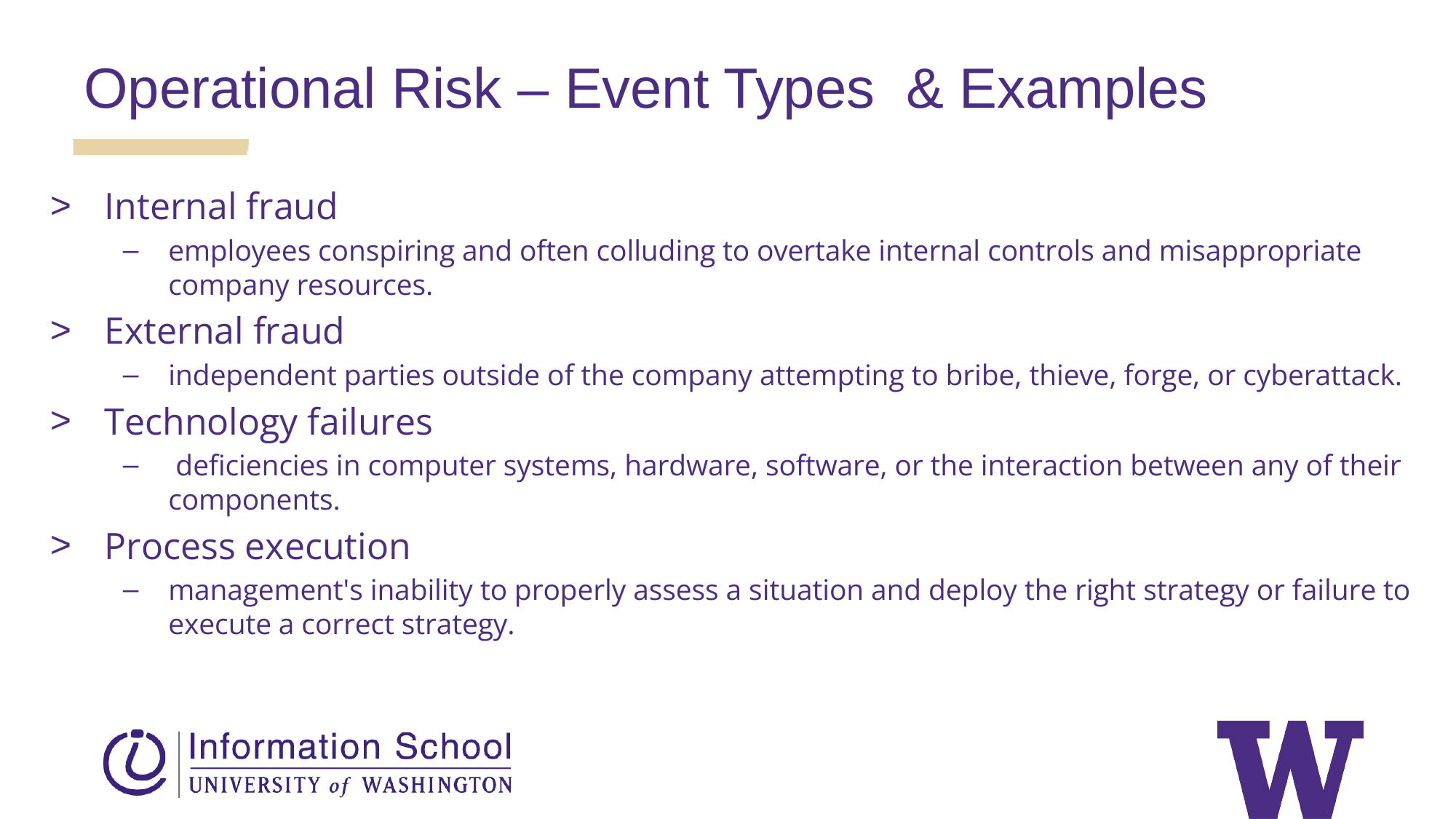

Operational Risk – Event Types  & Examples
Internal fraud
employees conspiring and often colluding to overtake internal controls and misappropriate company resources.
External fraud
independent parties outside of the company attempting to bribe, thieve, forge, or cyberattack.
Technology failures
 deficiencies in computer systems, hardware, software, or the interaction between any of their components.
Process execution
management's inability to properly assess a situation and deploy the right strategy or failure to execute a correct strategy.